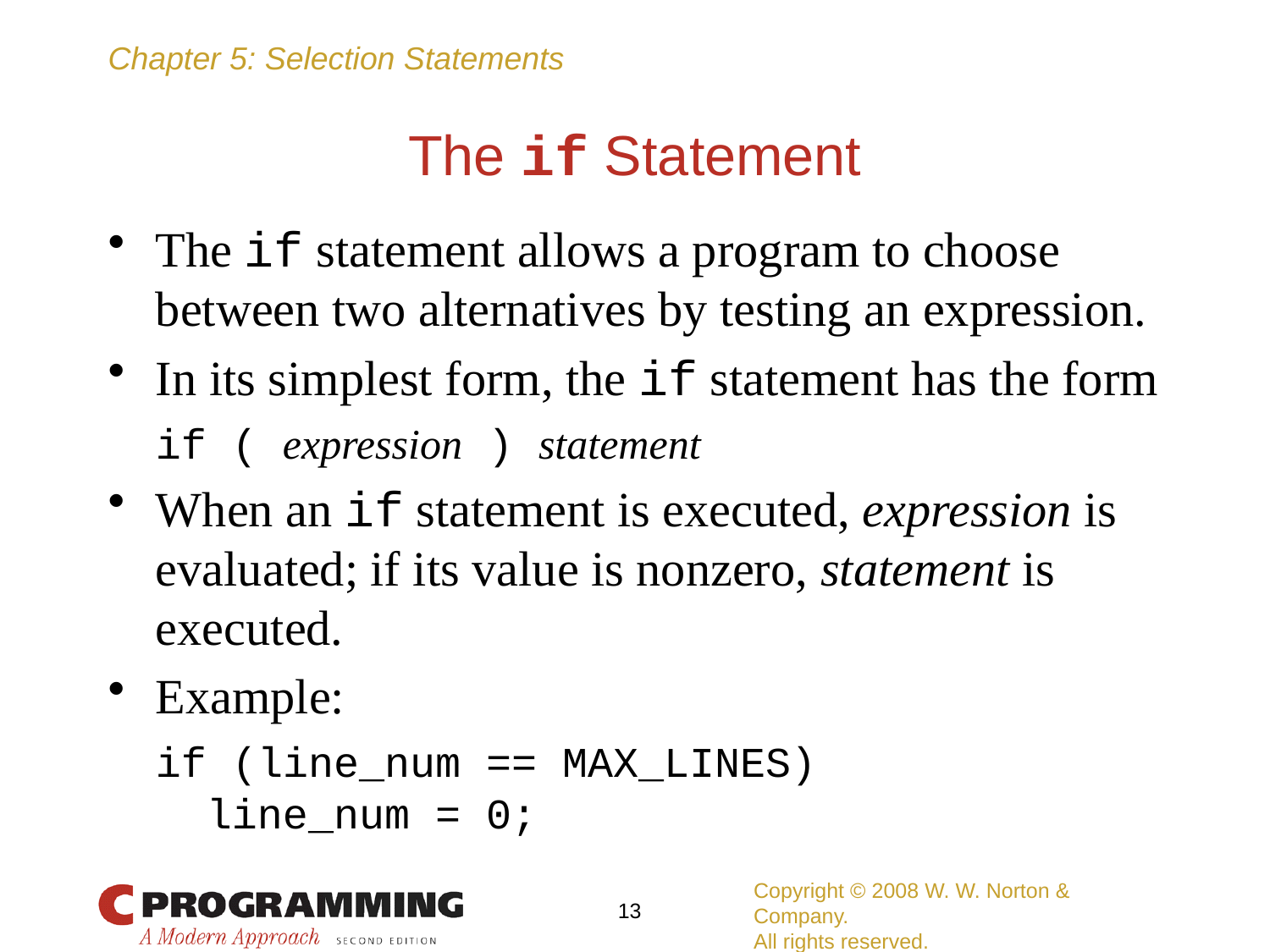

# The if Statement
The if statement allows a program to choose between two alternatives by testing an expression.
In its simplest form, the if statement has the form
	if ( expression ) statement
When an if statement is executed, expression is evaluated; if its value is nonzero, statement is executed.
Example:
	if (line_num == MAX_LINES)
	  line_num = 0;

Copyright © 2008 W. W. Norton & Company.
All rights reserved.
13